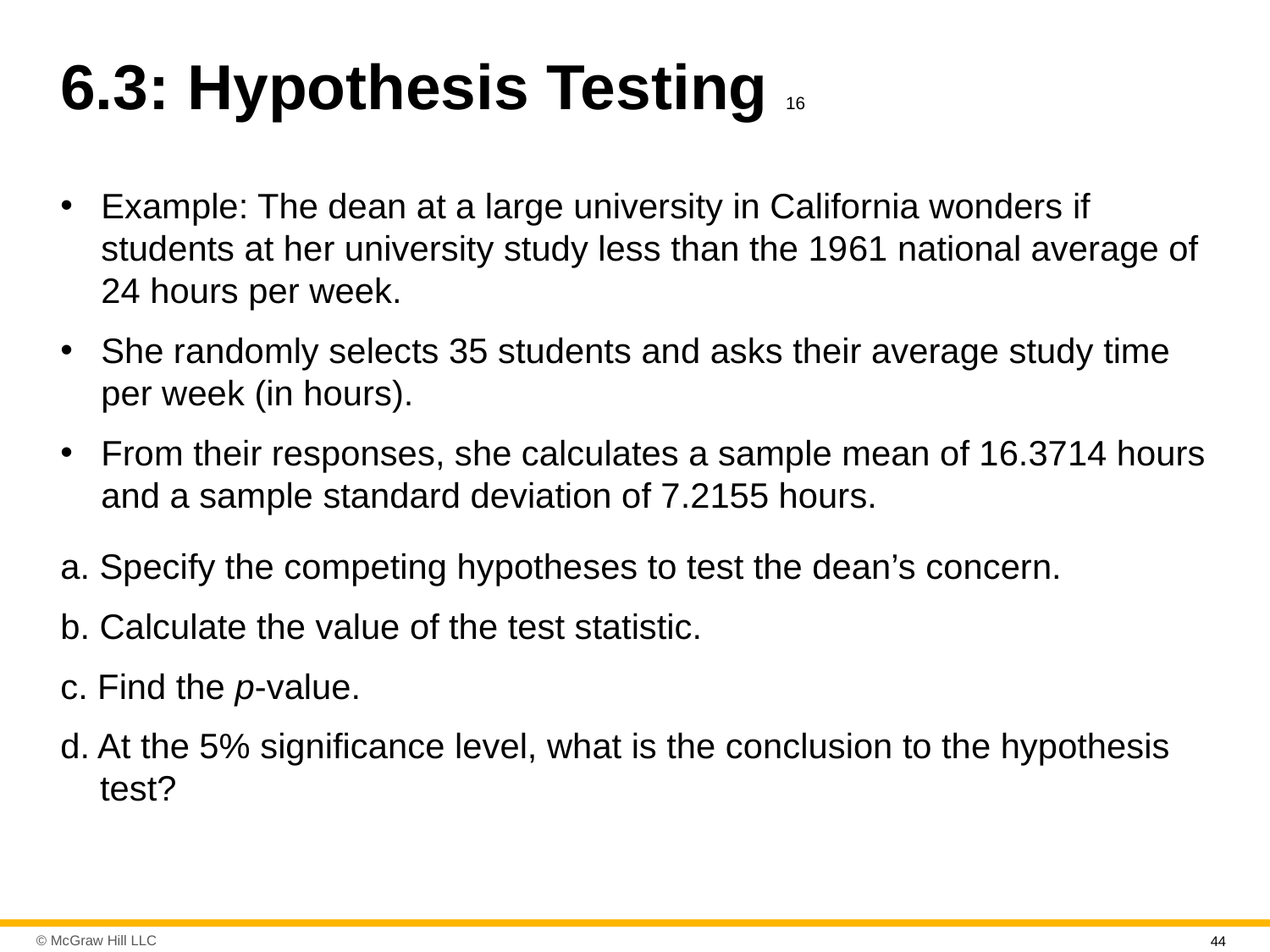

# 6.3: Hypothesis Testing 16
Example: The dean at a large university in California wonders if students at her university study less than the 19 61 national average of 24 hours per week.
She randomly selects 35 students and asks their average study time per week (in hours).
From their responses, she calculates a sample mean of 16.3714 hours and a sample standard deviation of 7.2155 hours.
a. Specify the competing hypotheses to test the dean’s concern.
b. Calculate the value of the test statistic.
c. Find the p-value.
d. At the 5% significance level, what is the conclusion to the hypothesis test?
44